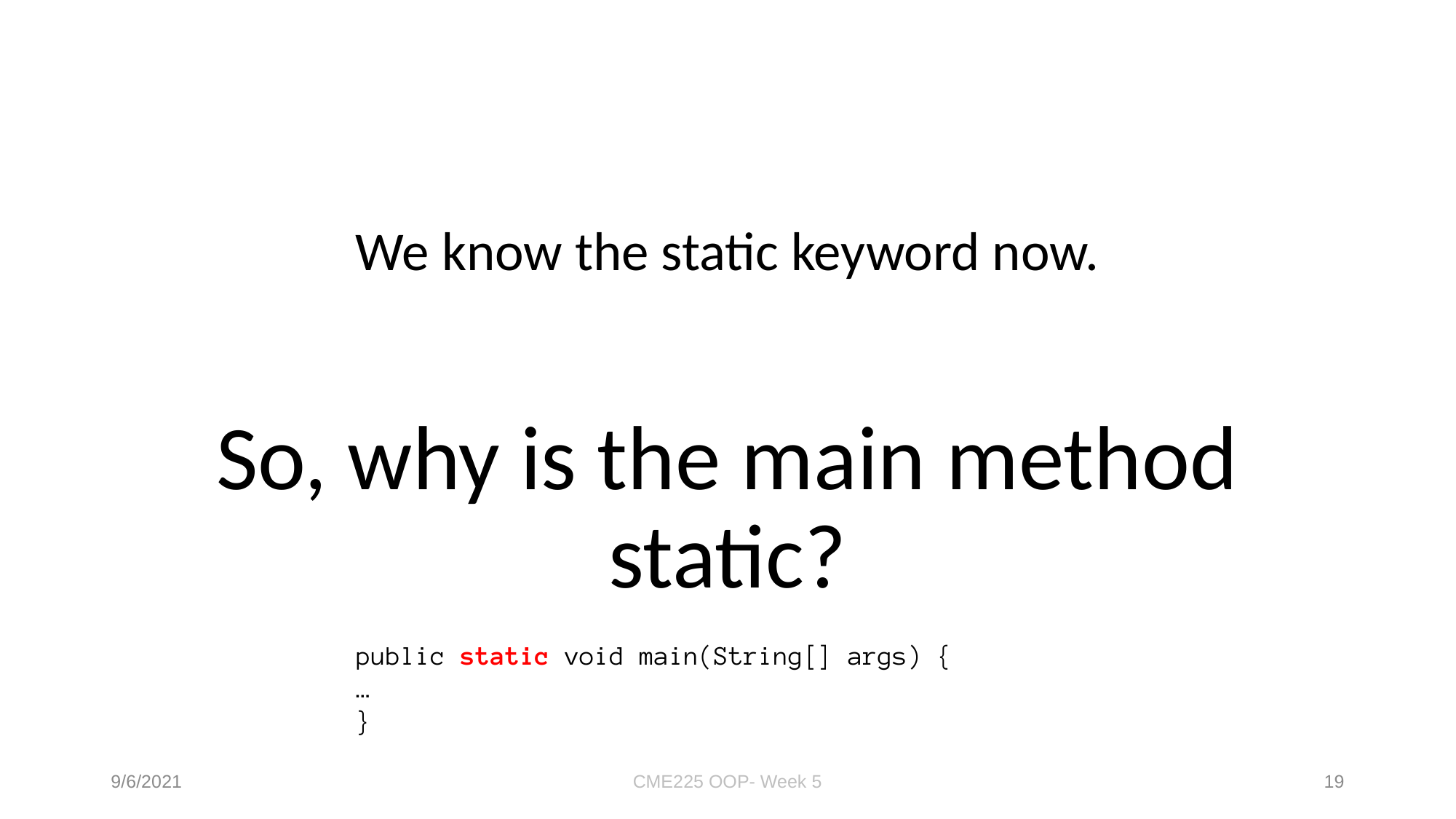

We know the static keyword now.

So, why is the main method static?
public static void main(String[] args) {
…
}
9/6/2021
CME225 OOP- Week 5
19